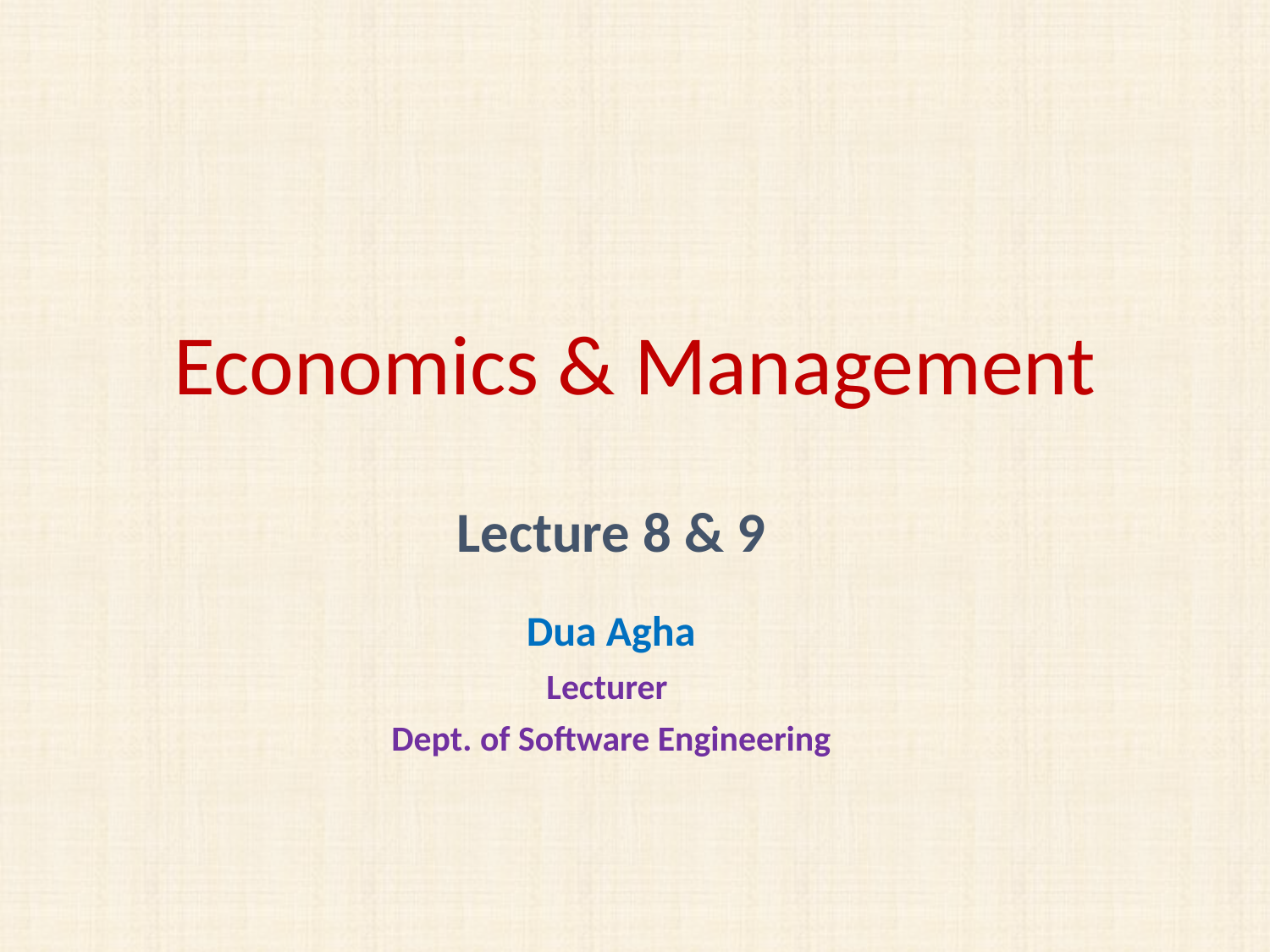

# Economics & Management
Lecture 8 & 9

Dua Agha
Lecturer
Dept. of Software Engineering